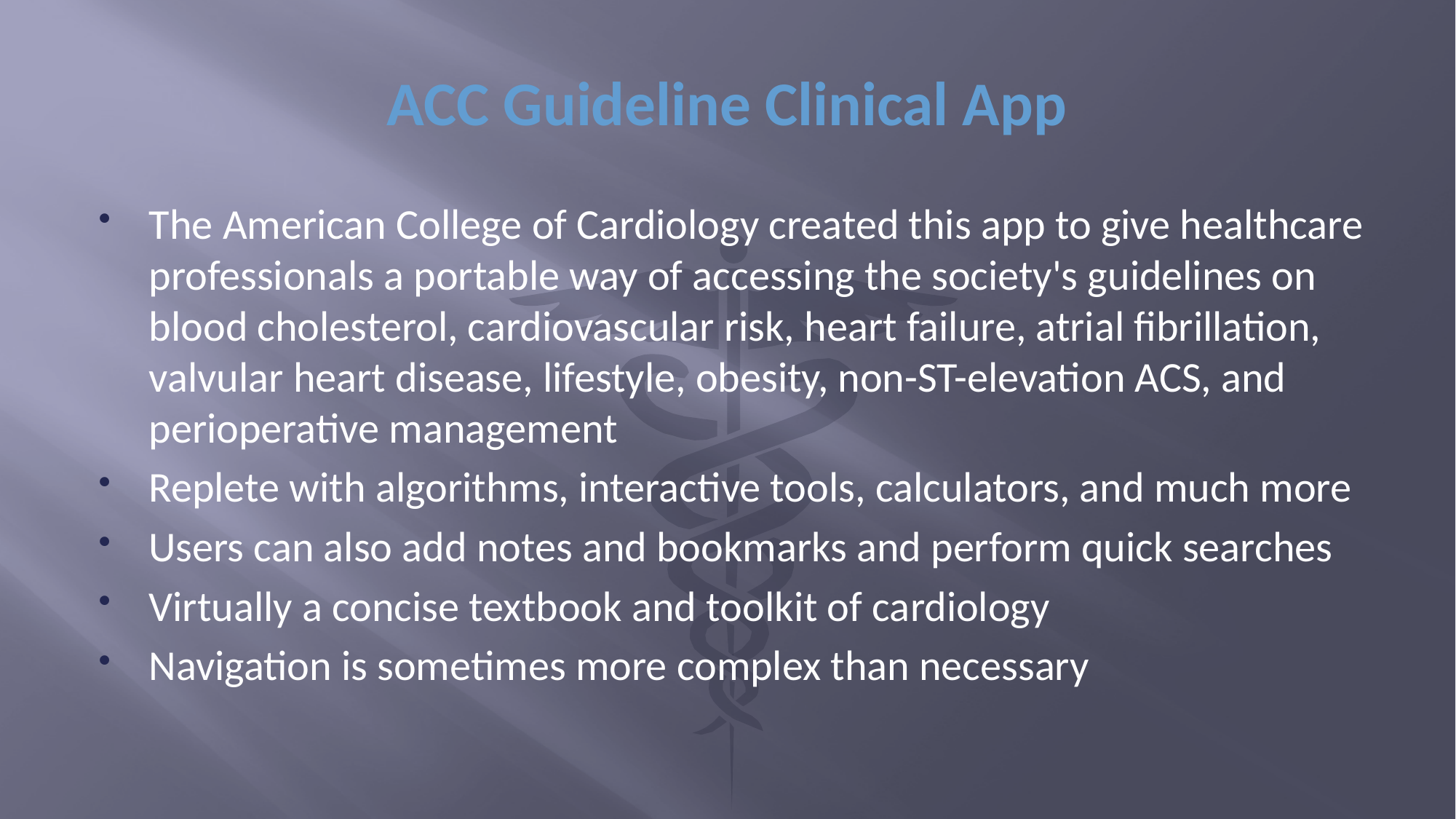

# ACC Guideline Clinical App
The American College of Cardiology created this app to give healthcare professionals a portable way of accessing the society's guidelines on blood cholesterol, cardiovascular risk, heart failure, atrial fibrillation, valvular heart disease, lifestyle, obesity, non-ST-elevation ACS, and perioperative management
Replete with algorithms, interactive tools, calculators, and much more
Users can also add notes and bookmarks and perform quick searches
Virtually a concise textbook and toolkit of cardiology
Navigation is sometimes more complex than necessary